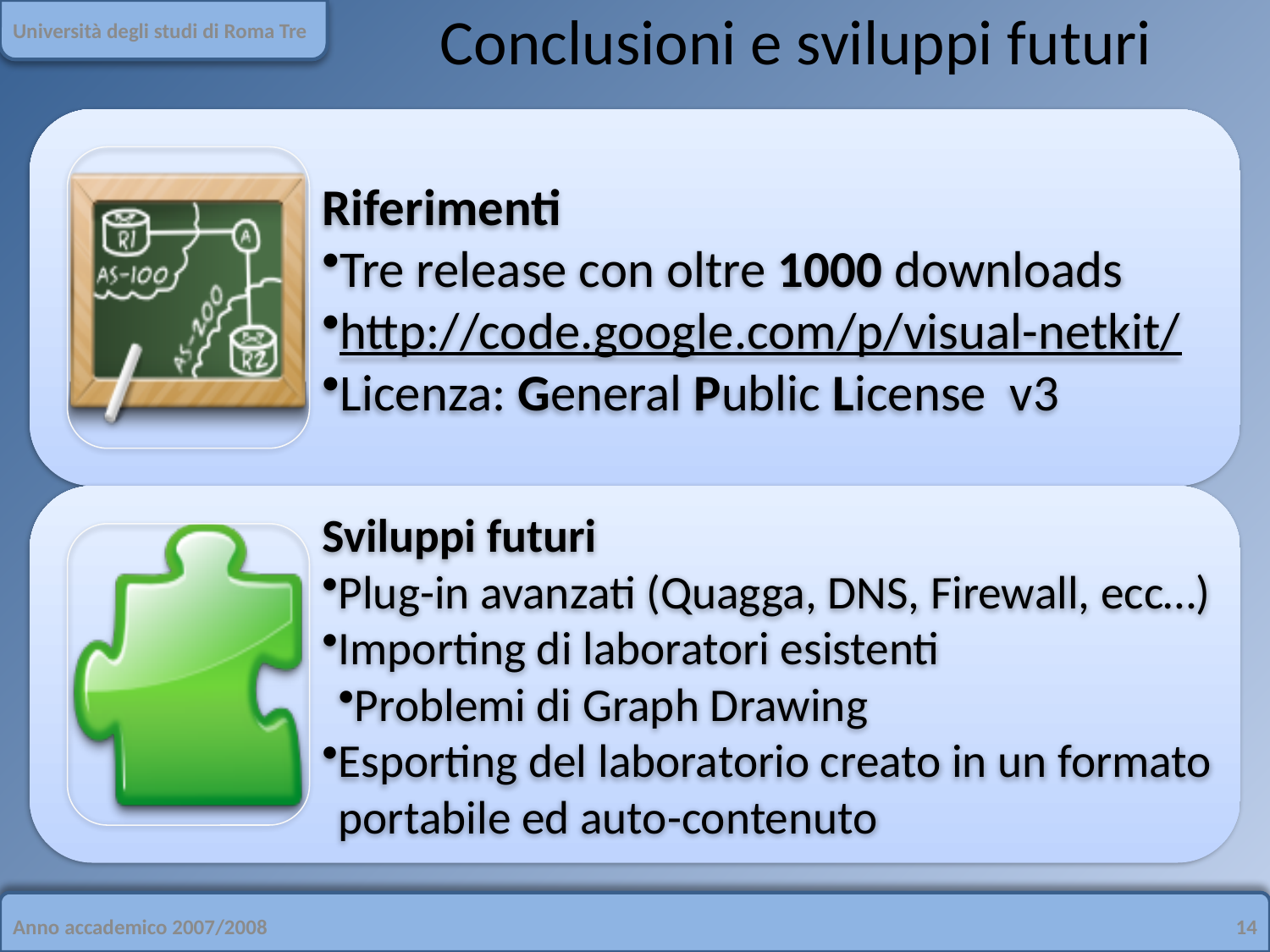

Università degli studi di Roma Tre
# Conclusioni e sviluppi futuri
Riferimenti
Tre release con oltre 1000 downloads
http://code.google.com/p/visual-netkit/
Sviluppi futuri
Plug-in avanzati (Quagga, DNS, Firewall, ecc…)
Importing di laboratori esistenti
Problemi di Graph Drawing
Esporting del laboratorio creato in un formato portabile ed auto-contenuto
Licenza: General Public License  v3
Anno accademico 2007/2008
14